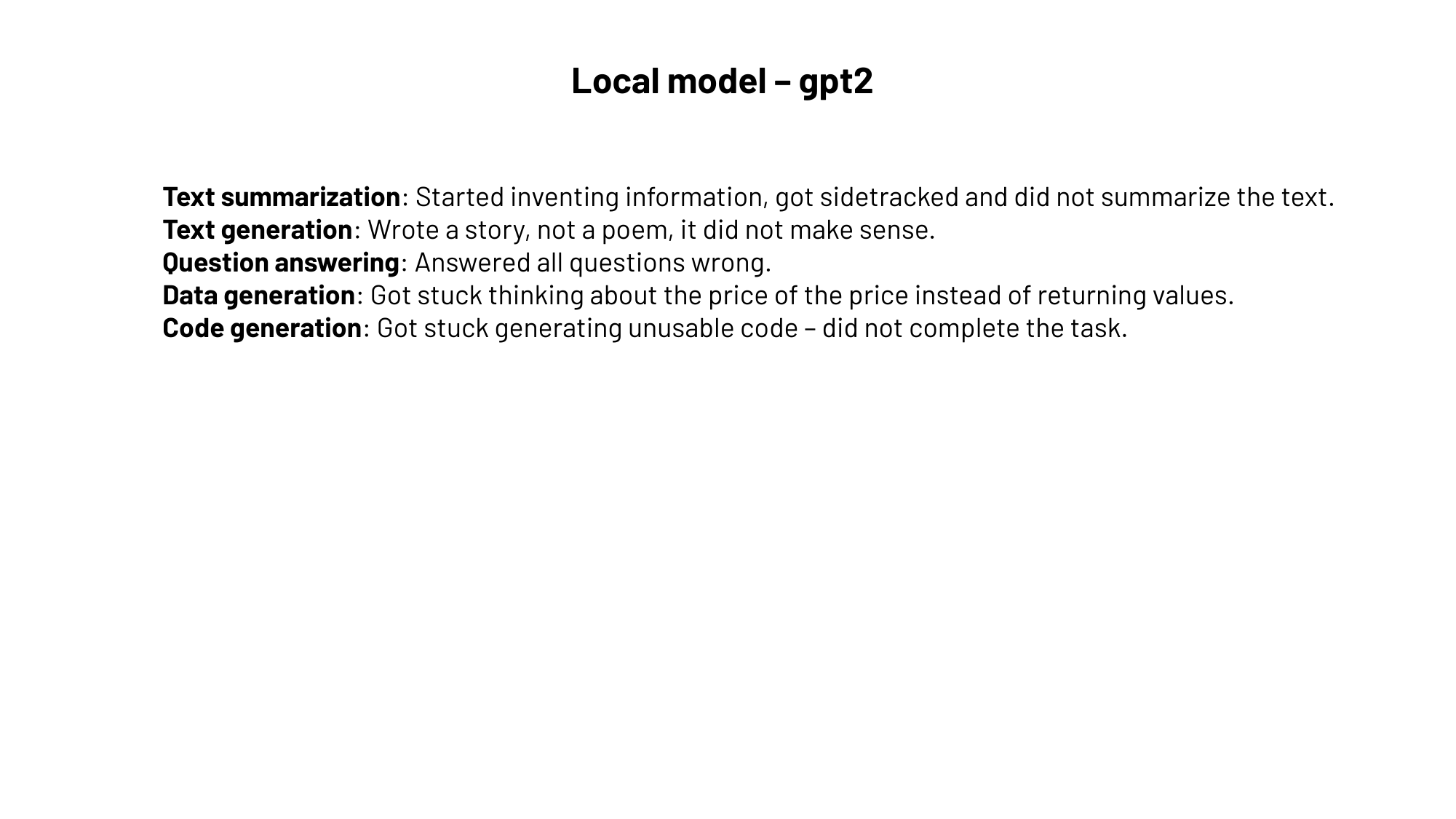

Local model – gpt2
Text summarization: Started inventing information, got sidetracked and did not summarize the text.
Text generation: Wrote a story, not a poem, it did not make sense.
Question answering: Answered all questions wrong.
Data generation: Got stuck thinking about the price of the price instead of returning values.
Code generation: Got stuck generating unusable code – did not complete the task.